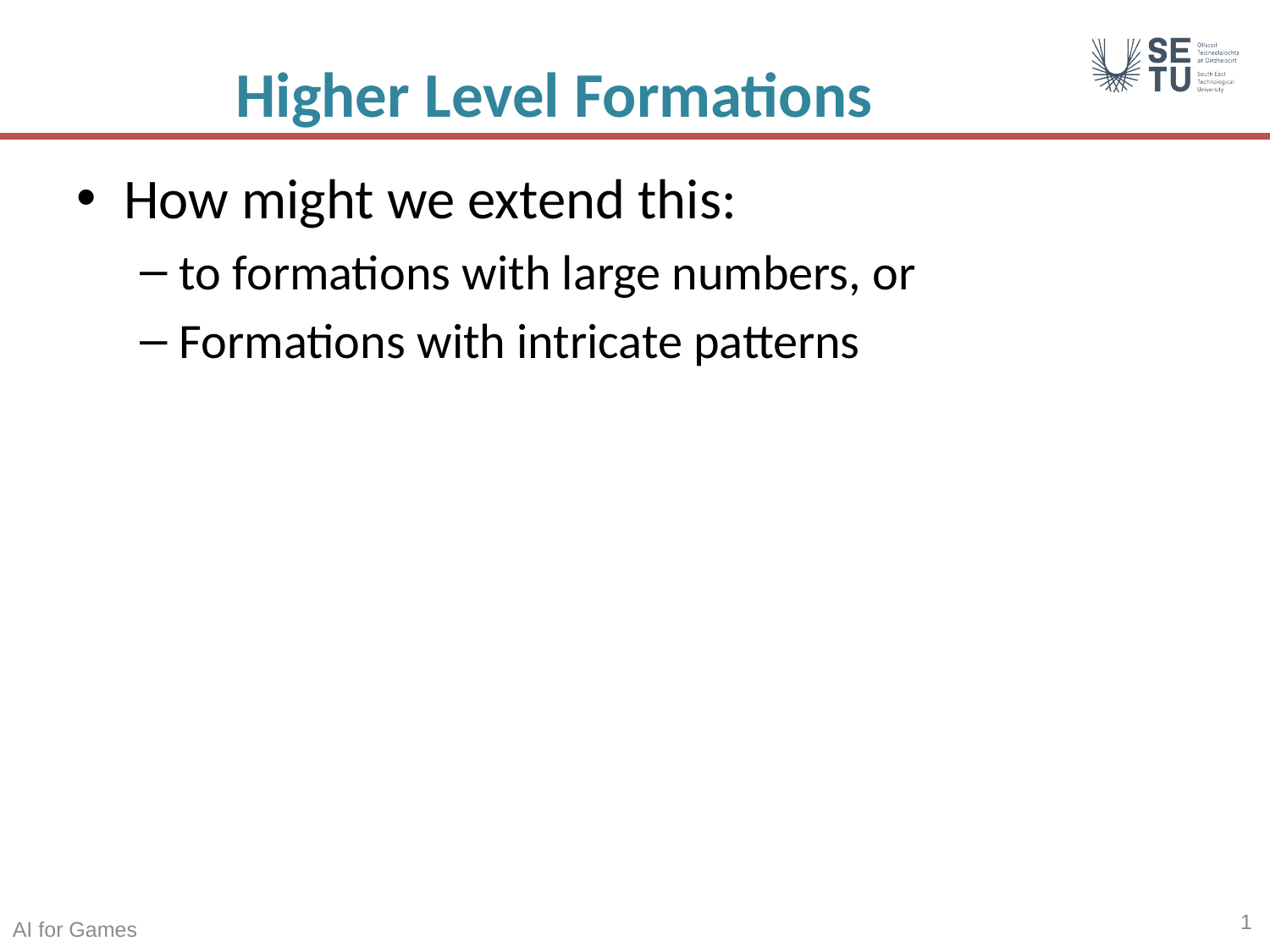

# Higher Level Formations
How might we extend this:
to formations with large numbers, or
Formations with intricate patterns
1